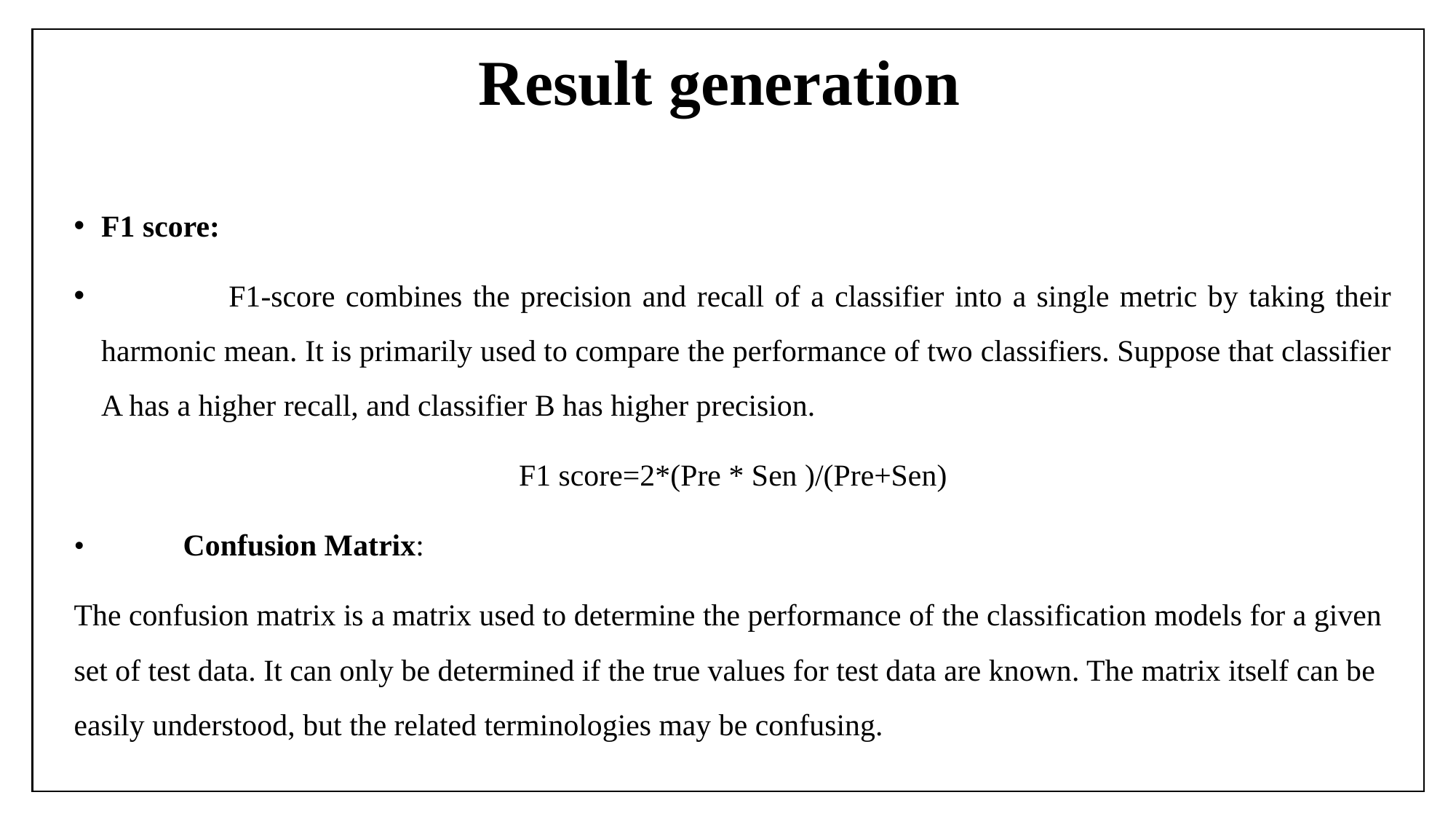

# Result generation
F1 score:
            F1-score combines the precision and recall of a classifier into a single metric by taking their harmonic mean. It is primarily used to compare the performance of two classifiers. Suppose that classifier A has a higher recall, and classifier B has higher precision.
F1 score=2*(Pre * Sen )/(Pre+Sen)
•	Confusion Matrix:
The confusion matrix is a matrix used to determine the performance of the classification models for a given set of test data. It can only be determined if the true values for test data are known. The matrix itself can be easily understood, but the related terminologies may be confusing.